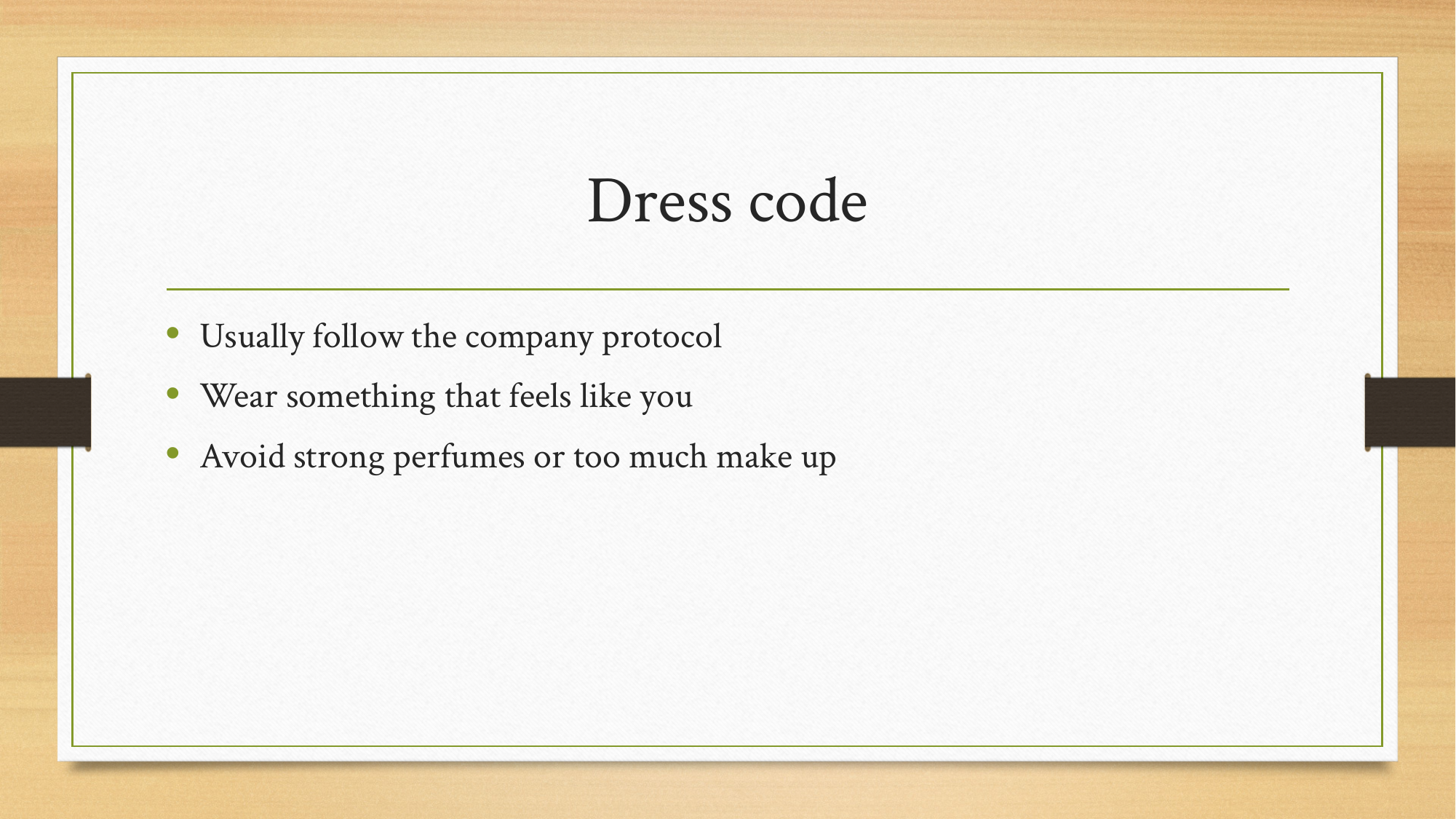

# Dress code
Usually follow the company protocol
Wear something that feels like you
Avoid strong perfumes or too much make up